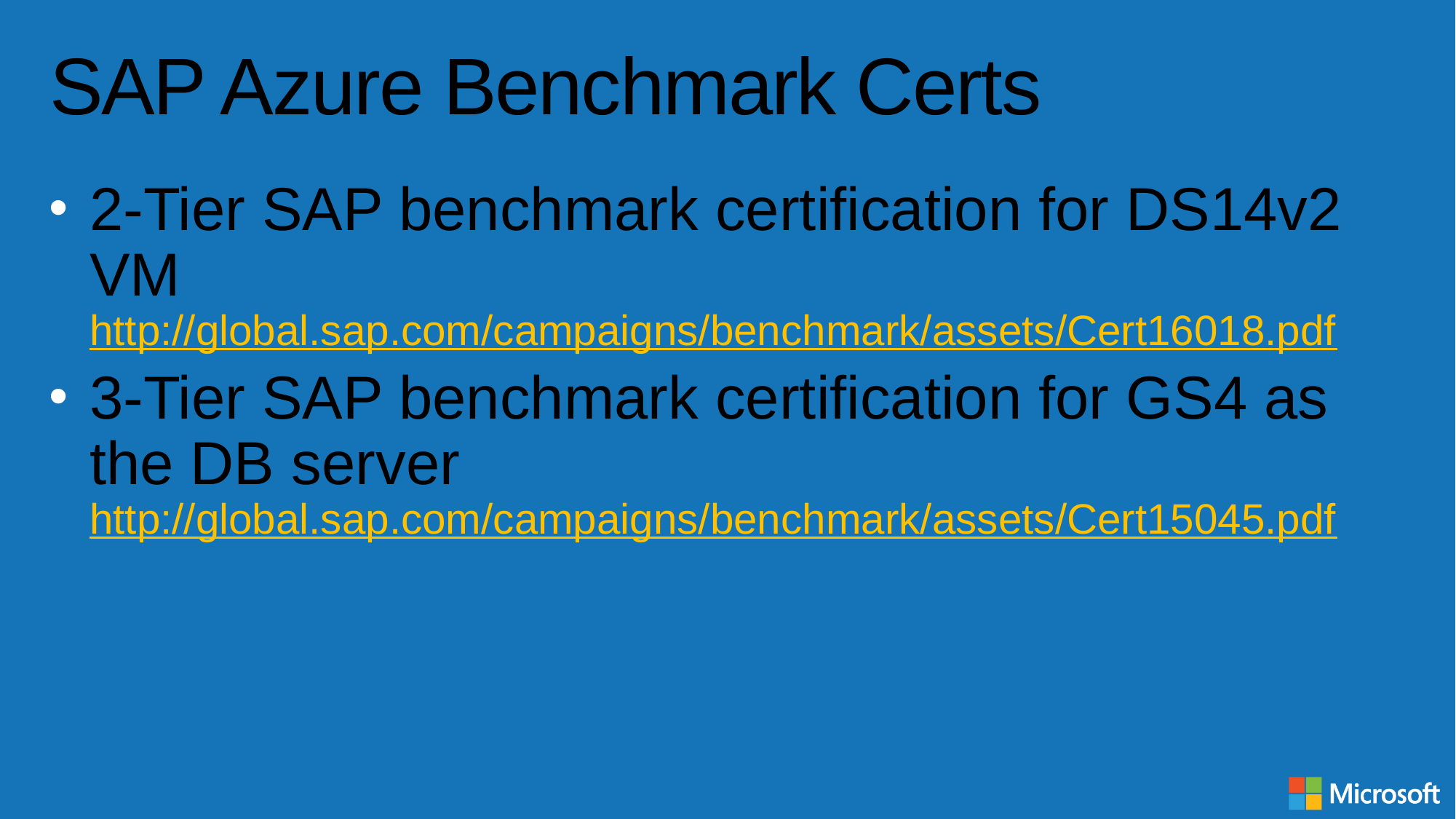

# SAP Azure Benchmark Certs
2-Tier SAP benchmark certification for DS14v2 VM http://global.sap.com/campaigns/benchmark/assets/Cert16018.pdf
3-Tier SAP benchmark certification for GS4 as the DB server http://global.sap.com/campaigns/benchmark/assets/Cert15045.pdf